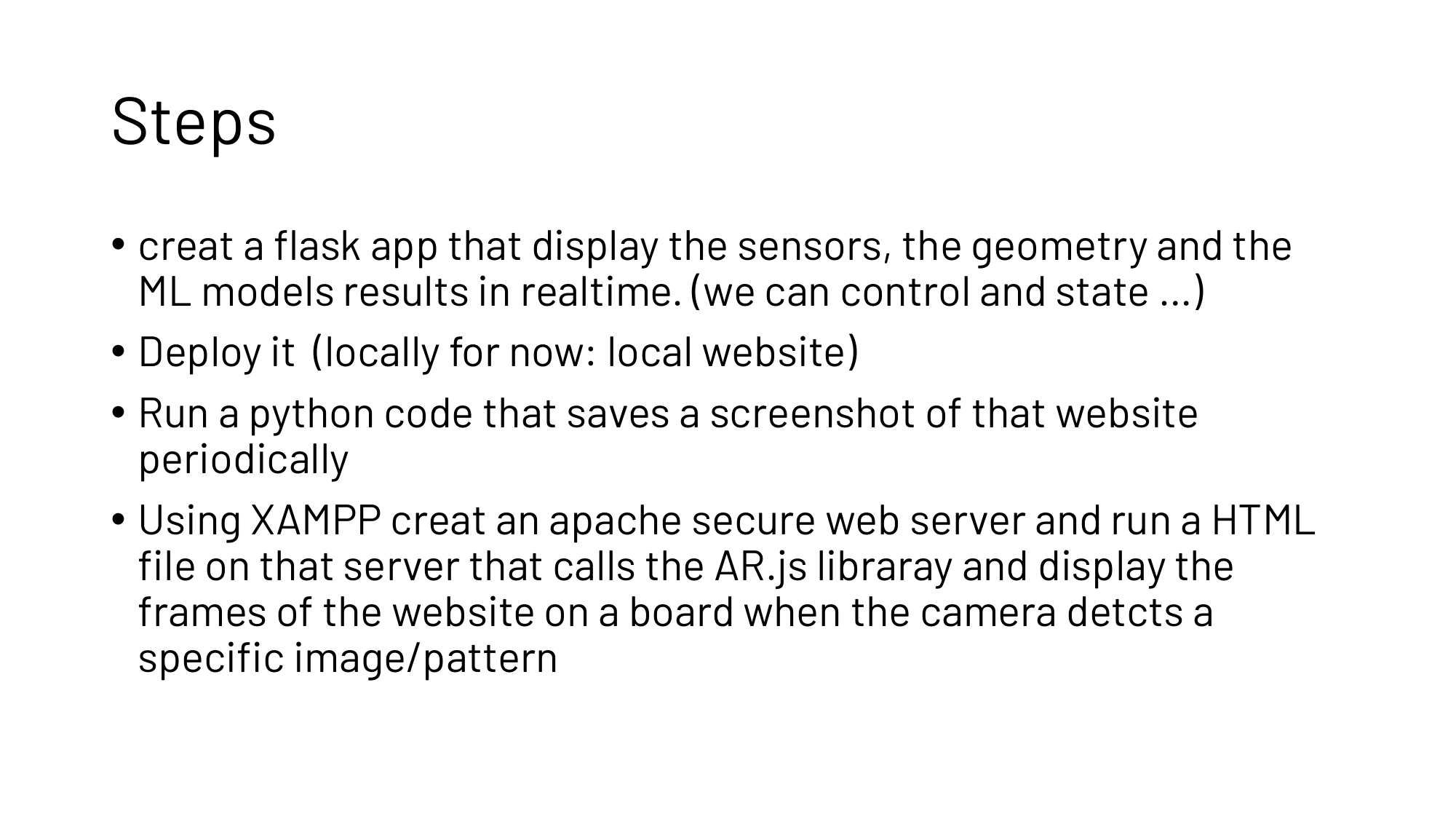

# Steps
creat a flask app that display the sensors, the geometry and the ML models results in realtime. (we can control and state …)
Deploy it  (locally for now: local website)
Run a python code that saves a screenshot of that website periodically
Using XAMPP creat an apache secure web server and run a HTML file on that server that calls the AR.js libraray and display the frames of the website on a board when the camera detcts a specific image/pattern